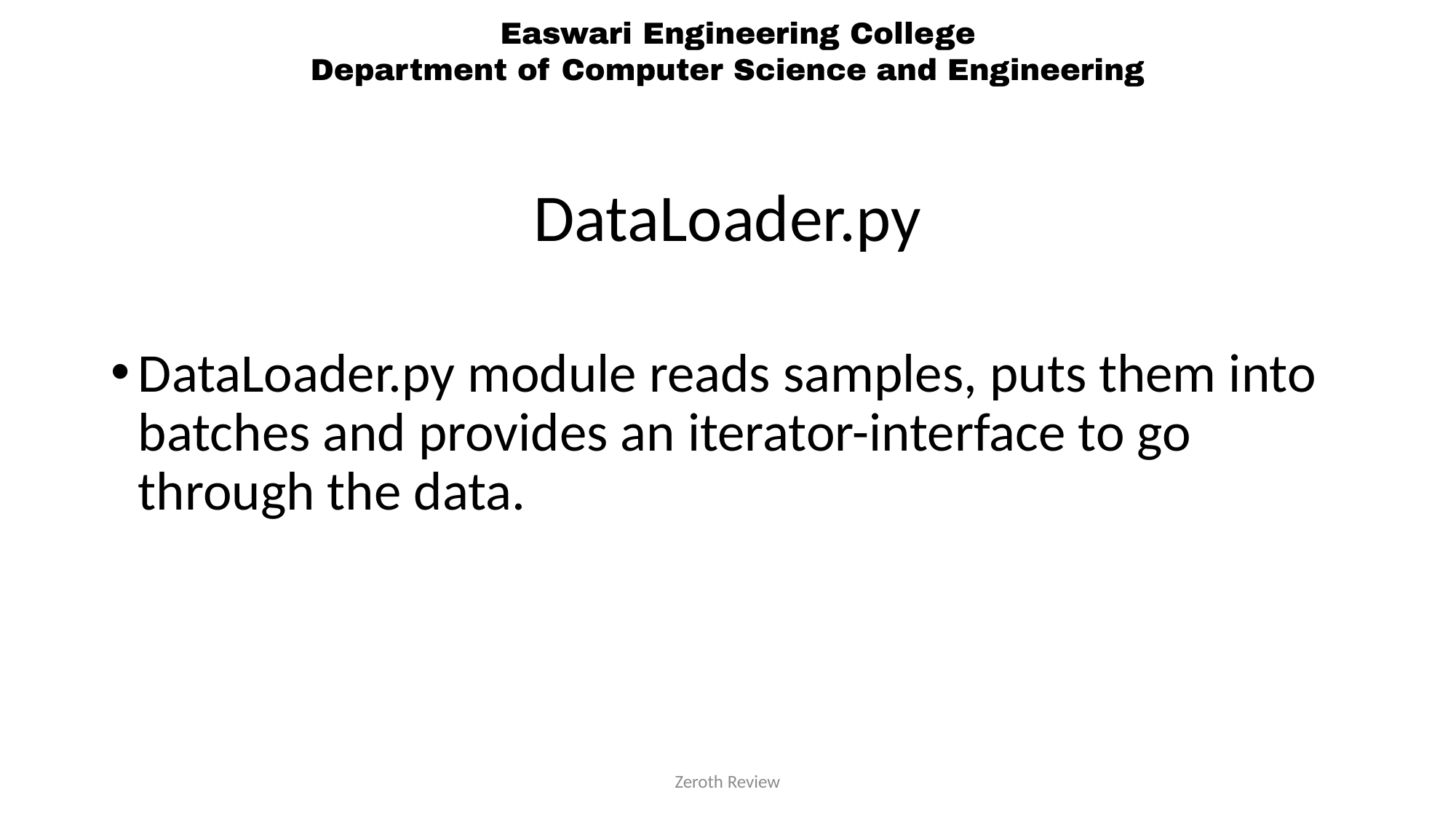

Easwari Engineering College
Department of Computer Science and Engineering
# DataLoader.py
DataLoader.py module reads samples, puts them into batches and provides an iterator-interface to go through the data.

Zeroth Review
14